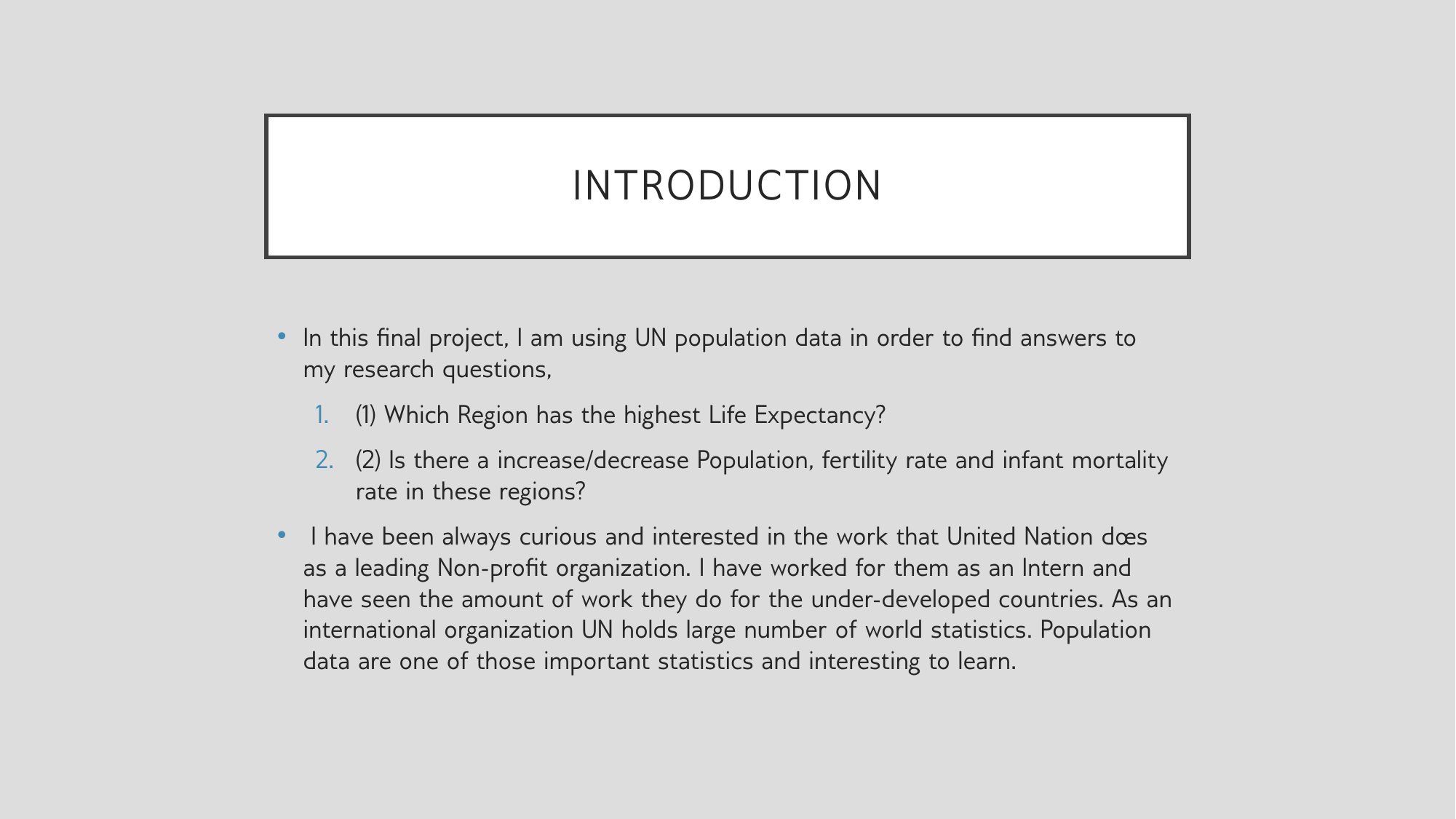

# introduction
In this final project, I am using UN population data in order to find answers to my research questions,
(1) Which Region has the highest Life Expectancy?
(2) Is there a increase/decrease Population, fertility rate and infant mortality rate in these regions?
 I have been always curious and interested in the work that United Nation does as a leading Non-profit organization. I have worked for them as an Intern and have seen the amount of work they do for the under-developed countries. As an international organization UN holds large number of world statistics. Population data are one of those important statistics and interesting to learn.